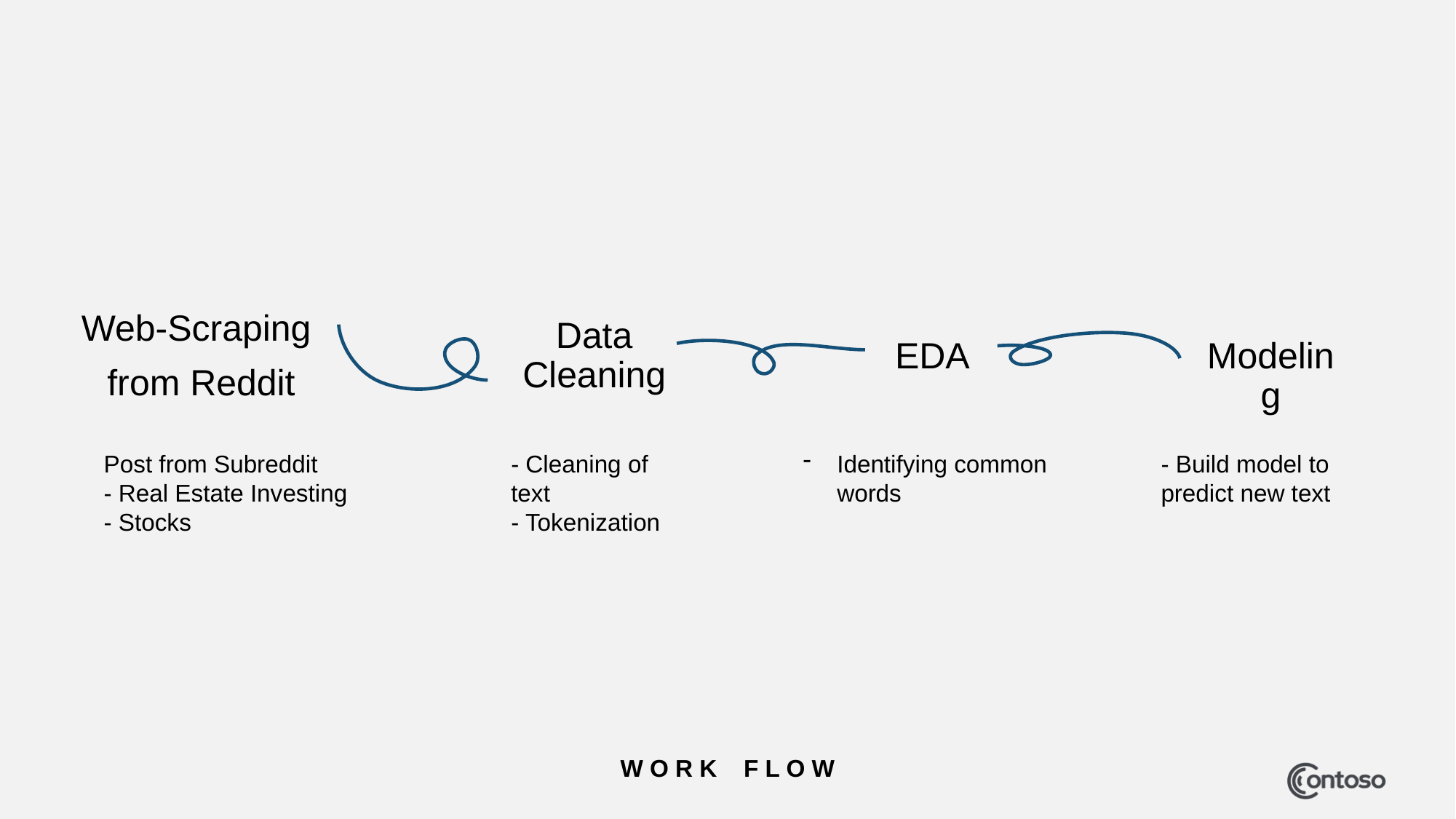

Web-Scraping
from Reddit
Data Cleaning

EDA
Modeling

Post from Subreddit
- Real Estate Investing
- Stocks
- Cleaning of text
- Tokenization
Identifying common words
- Build model to predict new text
W O R K    F L O W